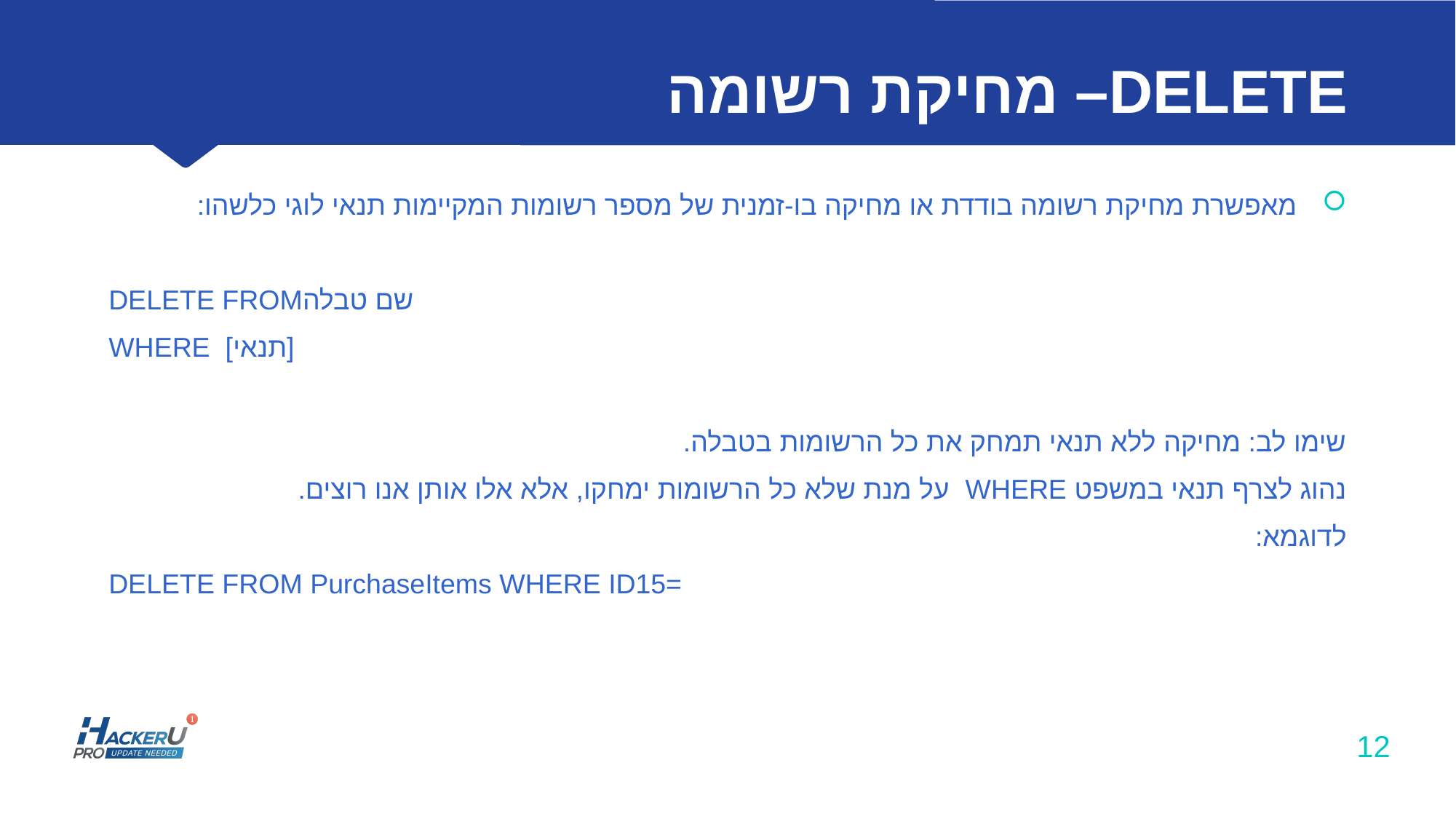

# DELETE– מחיקת רשומה
 מאפשרת מחיקת רשומה בודדת או מחיקה בו-זמנית של מספר רשומות המקיימות תנאי לוגי כלשהו:

DELETE FROMשם טבלה
WHERE  [תנאי]

	שימו לב: מחיקה ללא תנאי תמחק את כל הרשומות בטבלה.
	נהוג לצרף תנאי במשפט WHERE  על מנת שלא כל הרשומות ימחקו, אלא אלו אותן אנו רוצים.
	לדוגמא:
DELETE FROM PurchaseItems WHERE ID15=
T-SQL
12